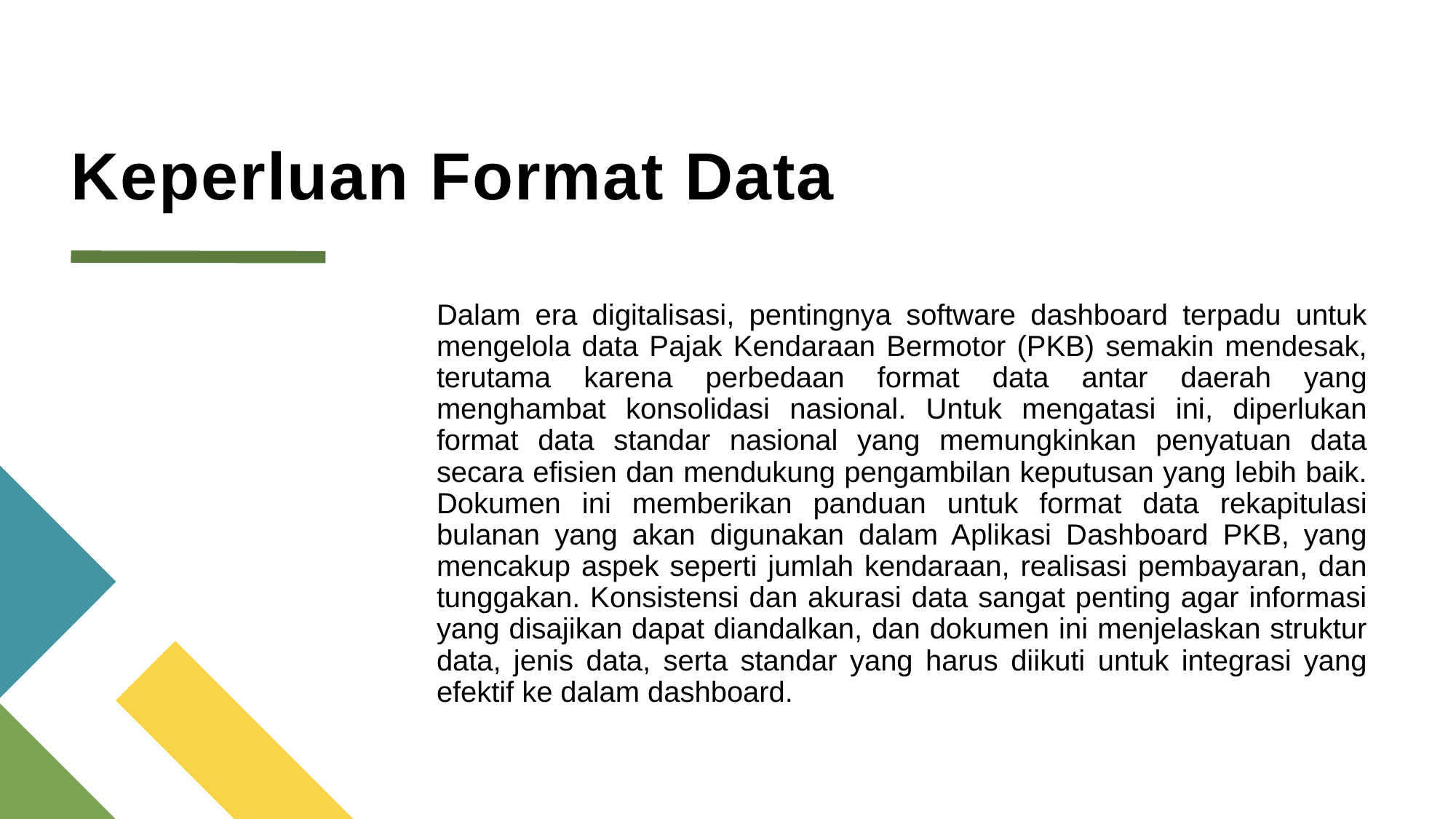

# Keperluan Format Data
Dalam era digitalisasi, pentingnya software dashboard terpadu untuk mengelola data Pajak Kendaraan Bermotor (PKB) semakin mendesak, terutama karena perbedaan format data antar daerah yang menghambat konsolidasi nasional. Untuk mengatasi ini, diperlukan format data standar nasional yang memungkinkan penyatuan data secara efisien dan mendukung pengambilan keputusan yang lebih baik. Dokumen ini memberikan panduan untuk format data rekapitulasi bulanan yang akan digunakan dalam Aplikasi Dashboard PKB, yang mencakup aspek seperti jumlah kendaraan, realisasi pembayaran, dan tunggakan. Konsistensi dan akurasi data sangat penting agar informasi yang disajikan dapat diandalkan, dan dokumen ini menjelaskan struktur data, jenis data, serta standar yang harus diikuti untuk integrasi yang efektif ke dalam dashboard.